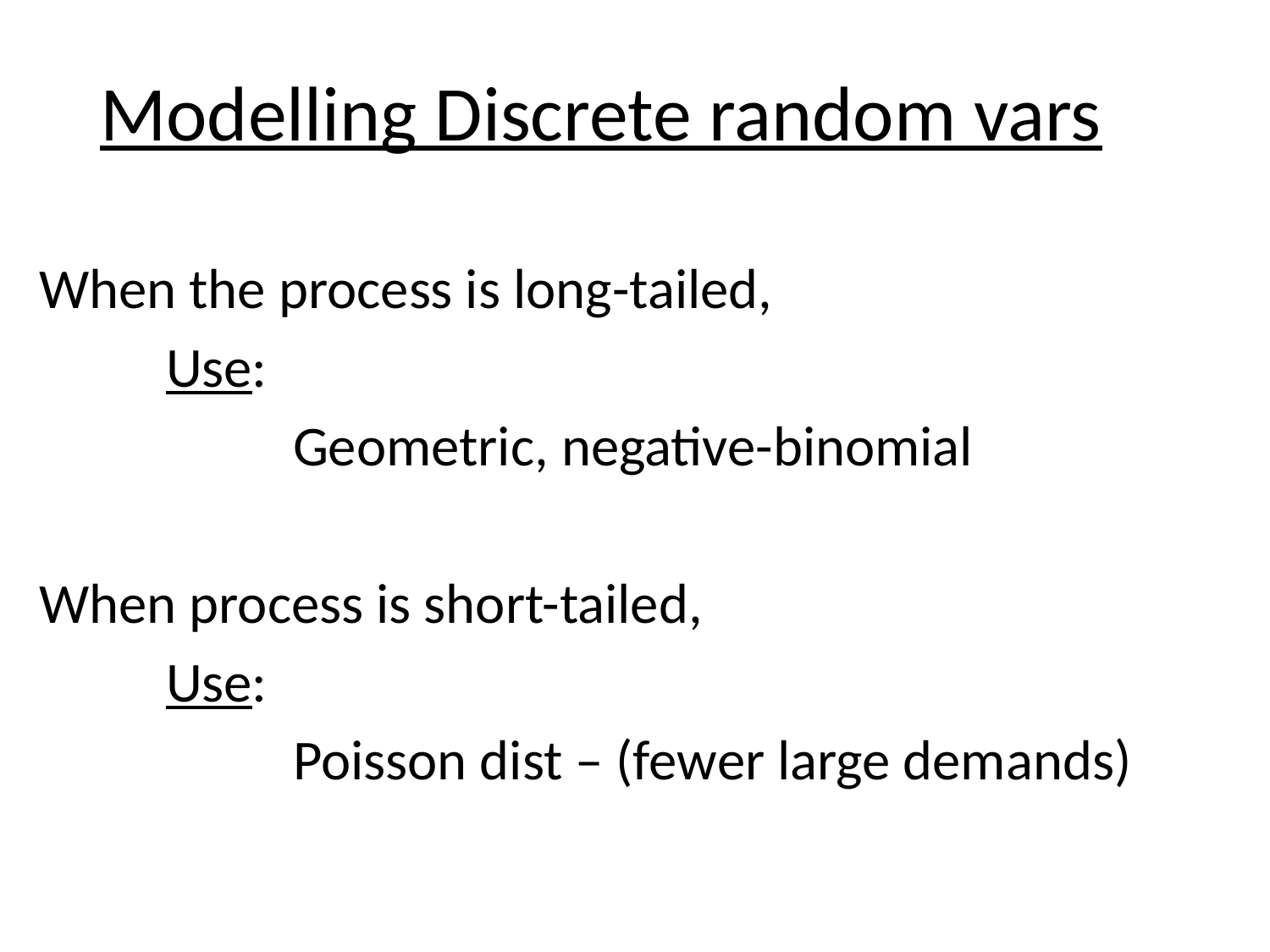

# Modelling Discrete random vars
When the process is long-tailed,
	Use:
		Geometric, negative-binomial

When process is short-tailed,
	Use:
		Poisson dist – (fewer large demands)